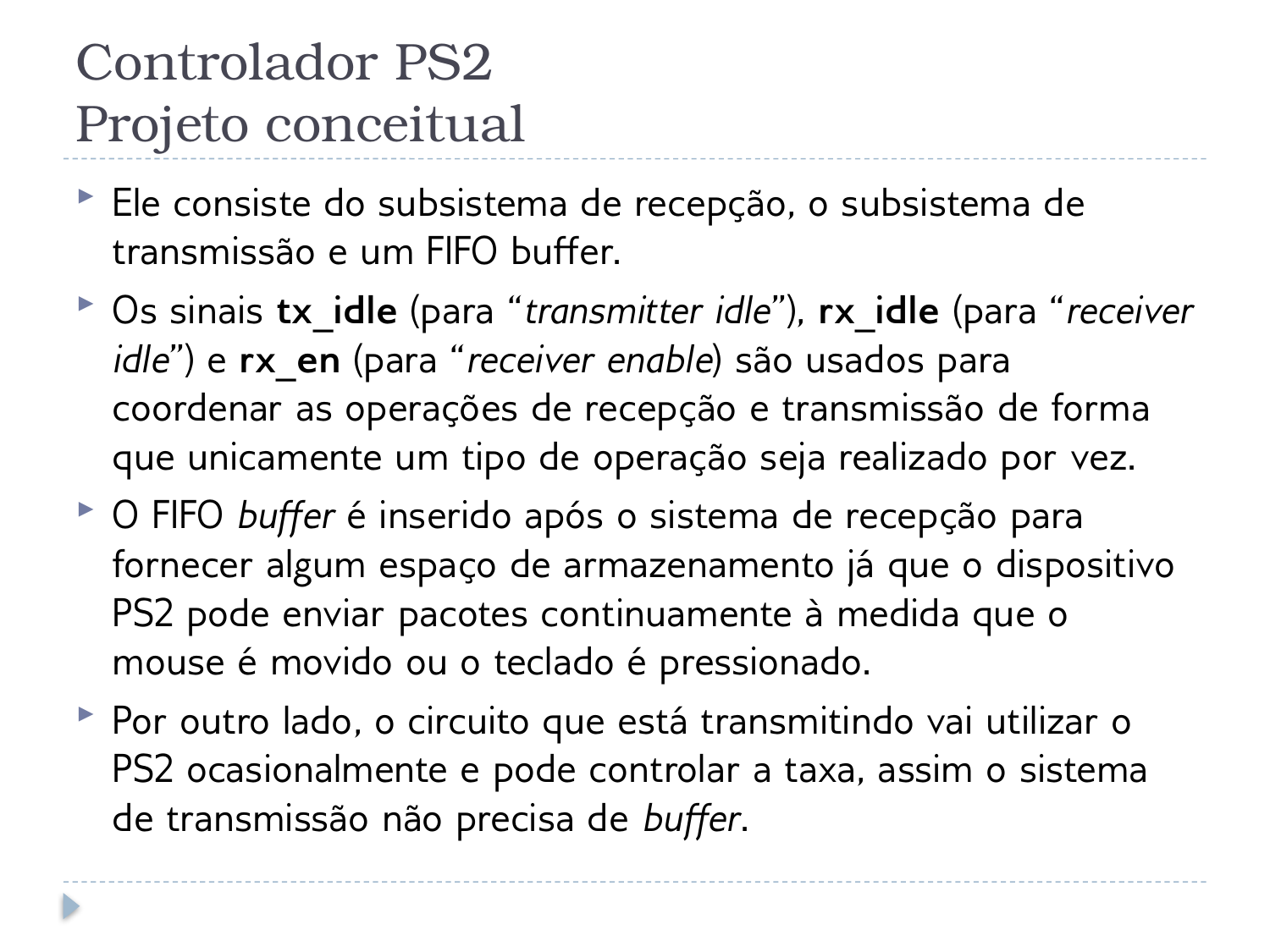

# Controlador PS2 Projeto conceitual
Ele consiste do subsistema de recepção, o subsistema de transmissão e um FIFO buffer.
Os sinais tx_idle (para “transmitter idle”), rx_idle (para “receiver idle”) e rx_en (para “receiver enable) são usados para coordenar as operações de recepção e transmissão de forma que unicamente um tipo de operação seja realizado por vez.
O FIFO buffer é inserido após o sistema de recepção para fornecer algum espaço de armazenamento já que o dispositivo PS2 pode enviar pacotes continuamente à medida que o mouse é movido ou o teclado é pressionado.
Por outro lado, o circuito que está transmitindo vai utilizar o PS2 ocasionalmente e pode controlar a taxa, assim o sistema de transmissão não precisa de buffer.